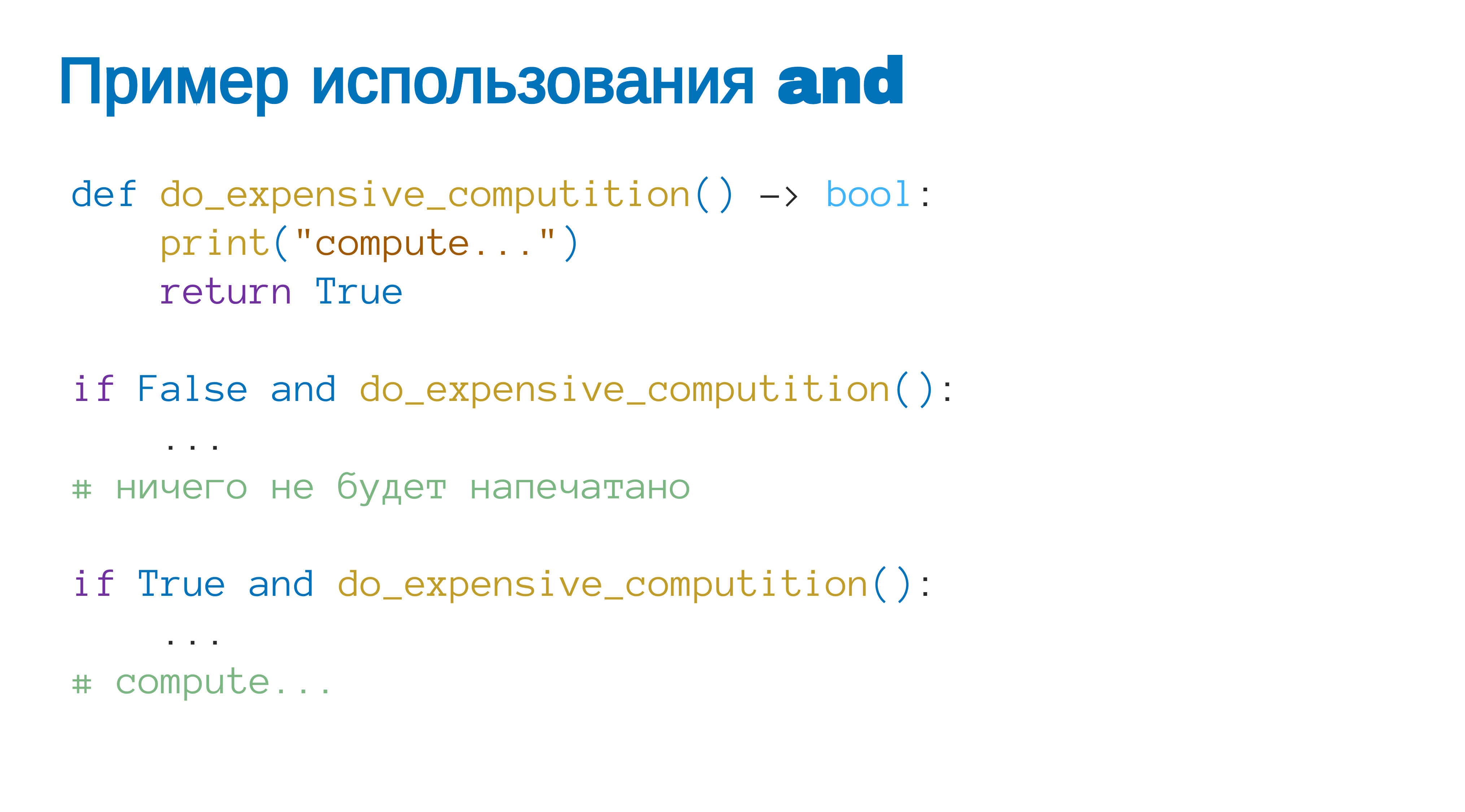

# Пример использования and
def do_expensive_computition() -> bool:
    print("compute...")
    return True

if False and do_expensive_computition():
    ...
# ничего не будет напечатано

if True and do_expensive_computition():
    ...
# compute...
41